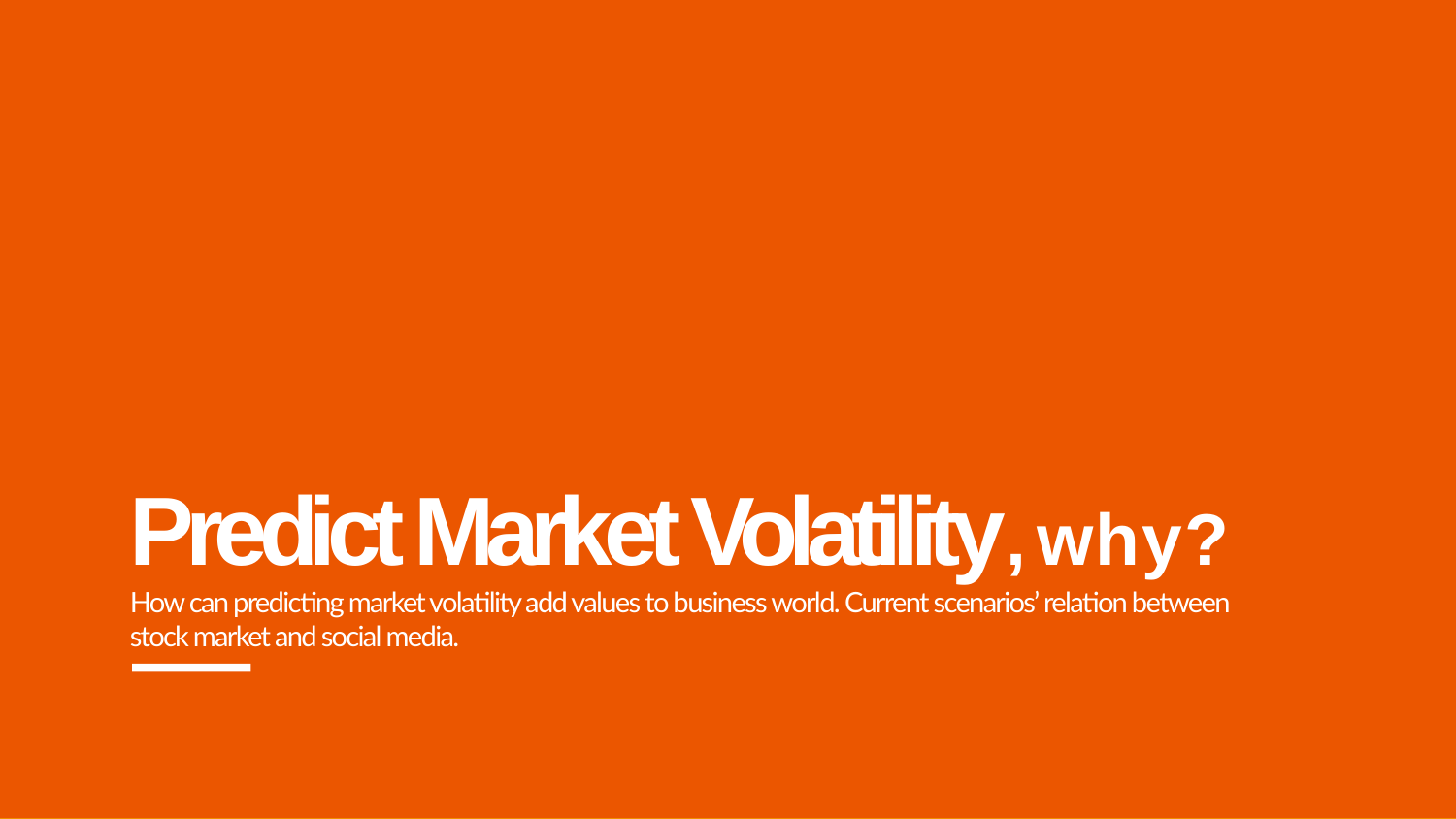

Predict Market Volatility, why?  How can predicting market volatility add values to business world. Current scenarios’ relation between stock market and social media.